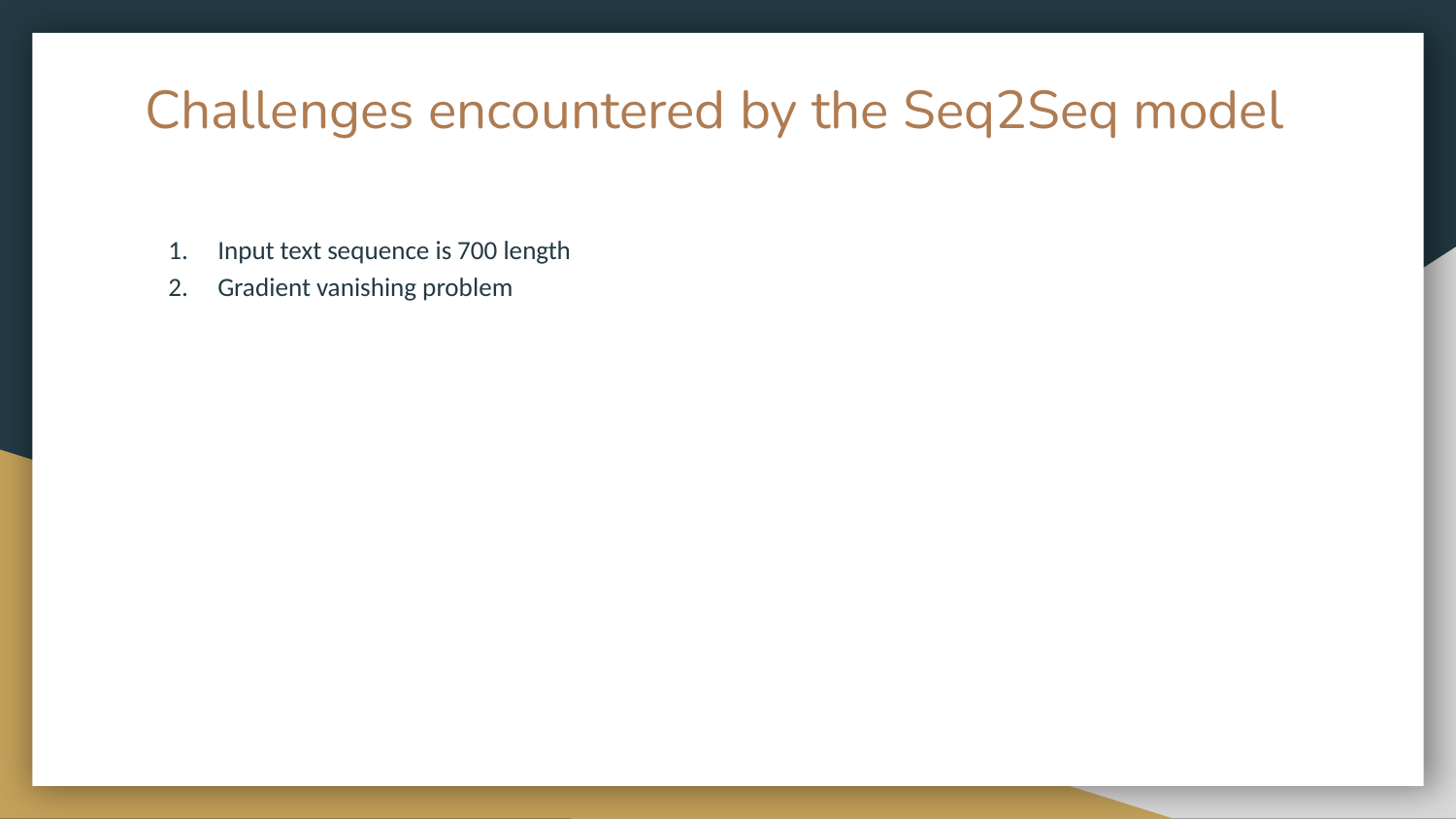

# Challenges encountered by the Seq2Seq model

Input text sequence is 700 length
Gradient vanishing problem